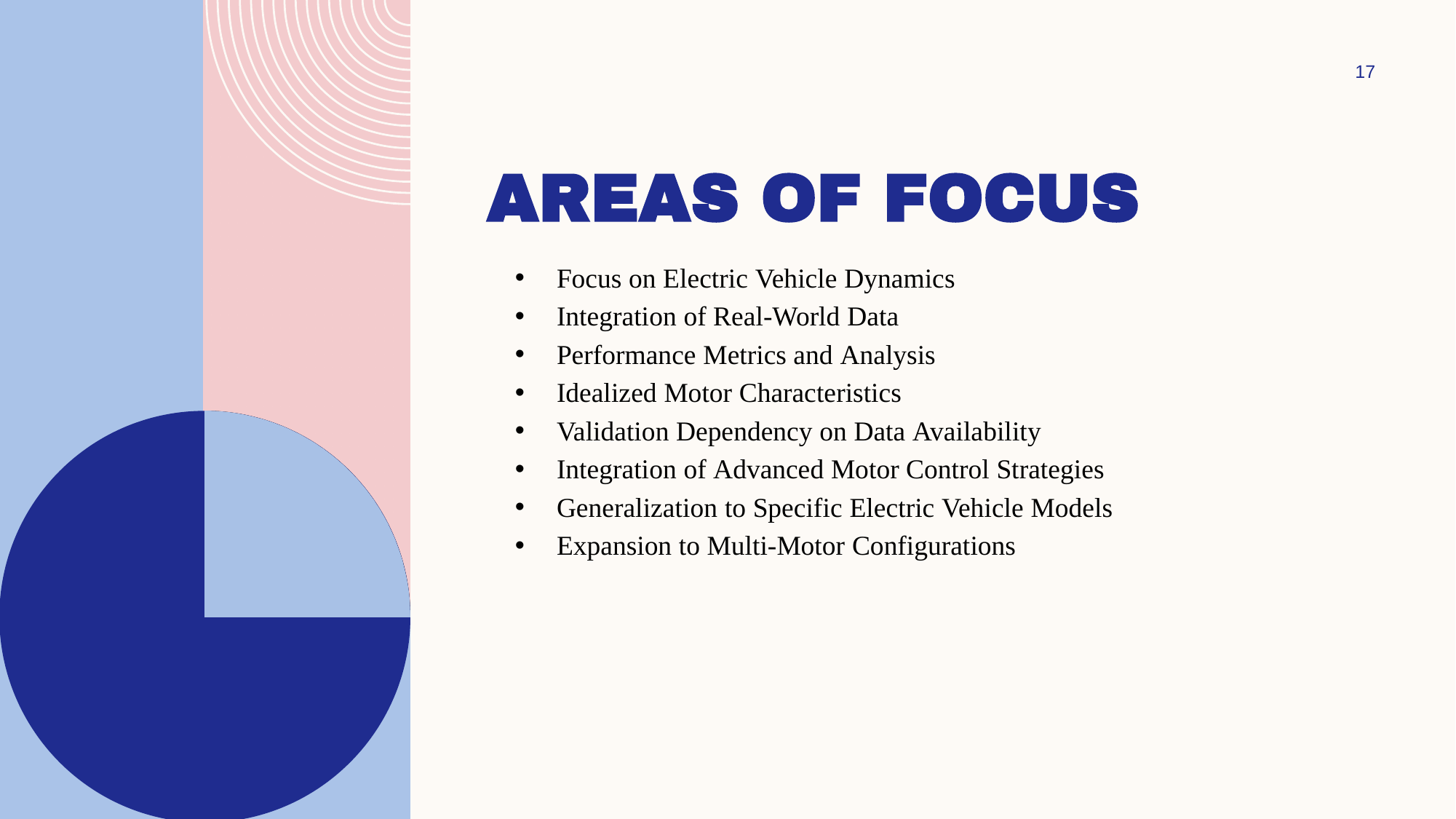

17
# AREAS OF FOCUS
Focus on Electric Vehicle Dynamics
Integration of Real-World Data
Performance Metrics and Analysis
Idealized Motor Characteristics
Validation Dependency on Data Availability
Integration of Advanced Motor Control Strategies
Generalization to Specific Electric Vehicle Models
Expansion to Multi-Motor Configurations